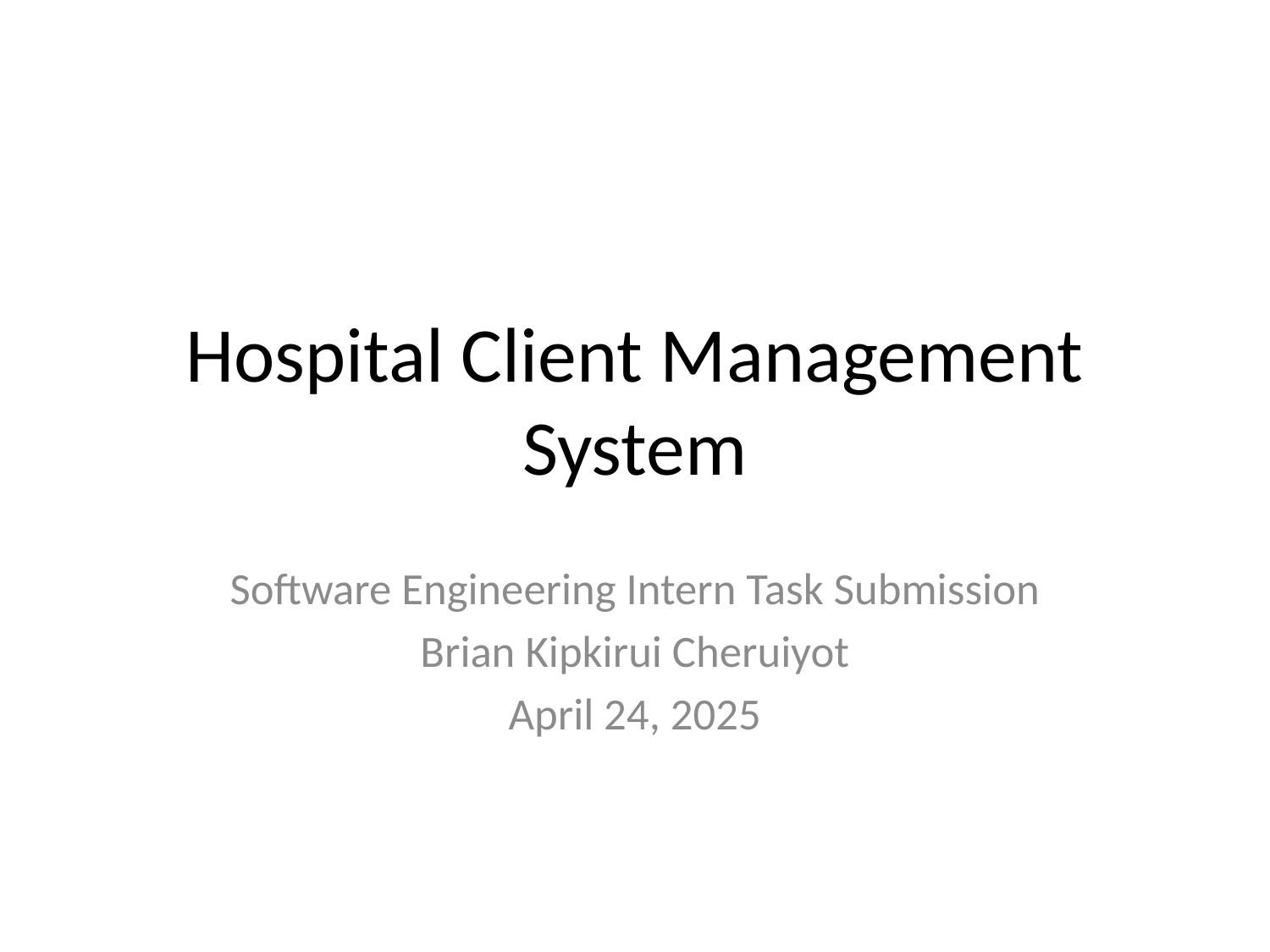

# Hospital Client Management System
Software Engineering Intern Task Submission
Brian Kipkirui Cheruiyot
April 24, 2025